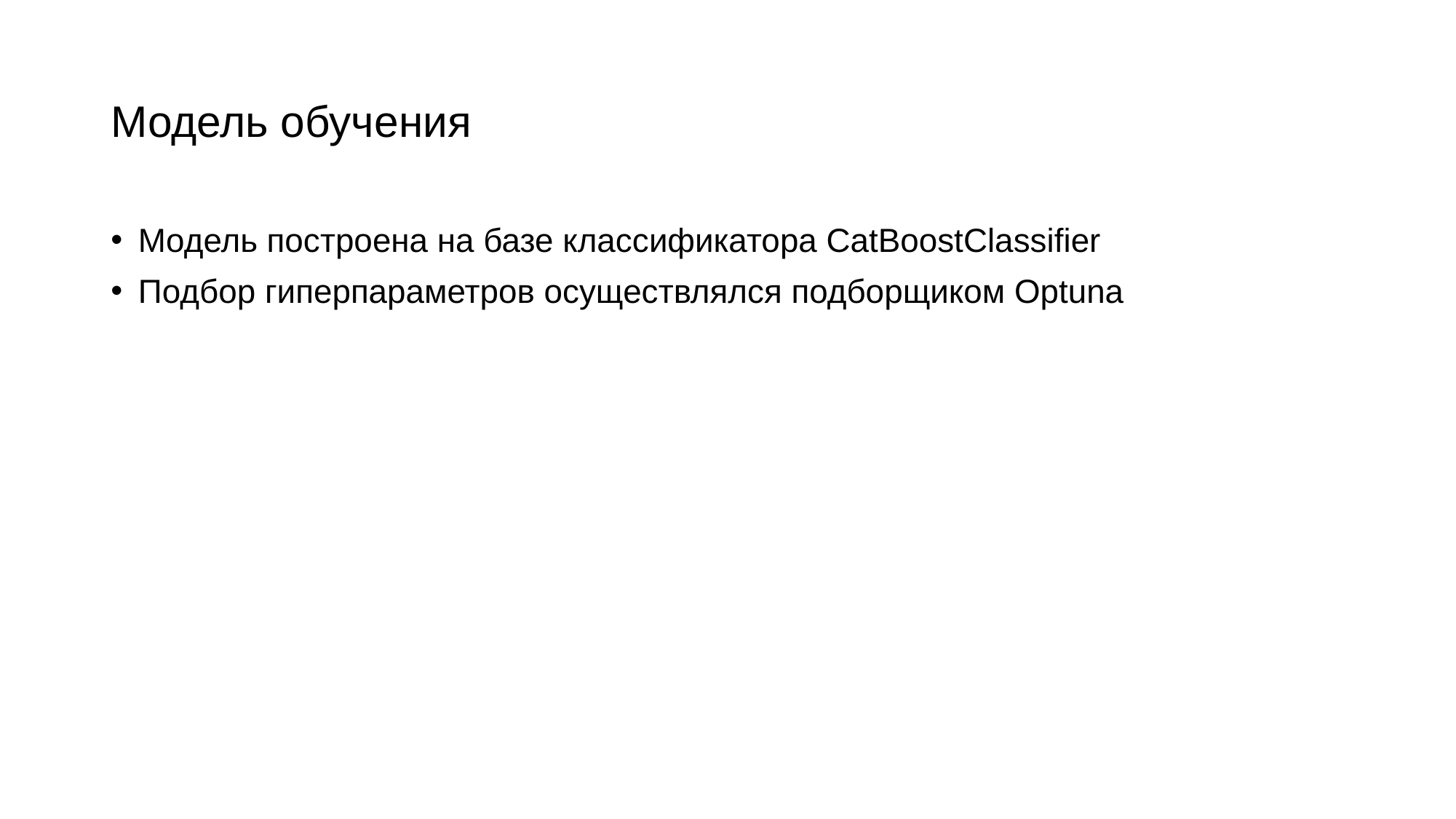

# Модель обучения
Модель построена на базе классификатора CatBoostClassifier
Подбор гиперпараметров осуществлялся подборщиком Optuna